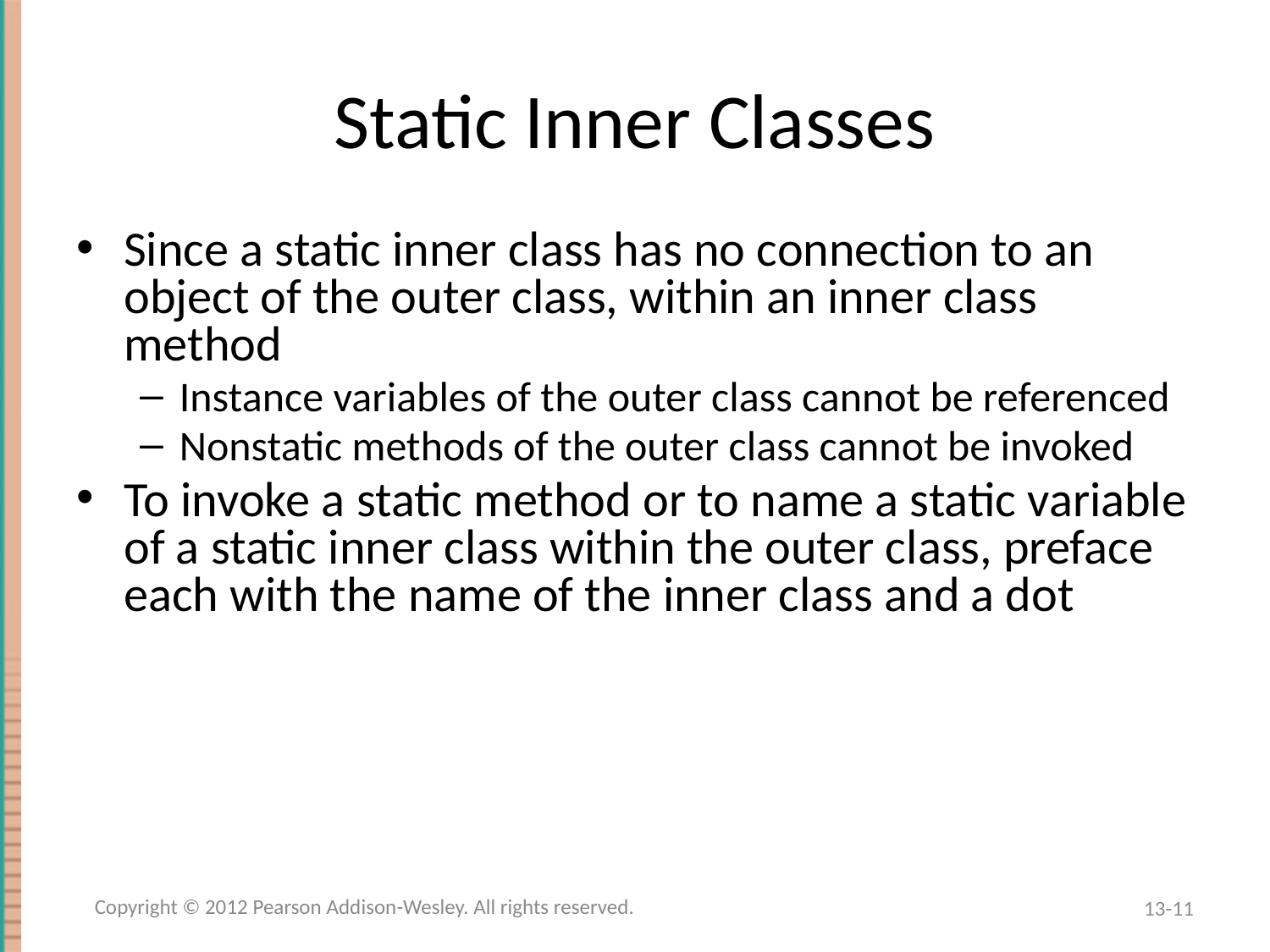

# Static Inner Classes
Since a static inner class has no connection to an object of the outer class, within an inner class method
Instance variables of the outer class cannot be referenced
Nonstatic methods of the outer class cannot be invoked
To invoke a static method or to name a static variable of a static inner class within the outer class, preface each with the name of the inner class and a dot
Copyright © 2012 Pearson Addison-Wesley. All rights reserved.
13-11